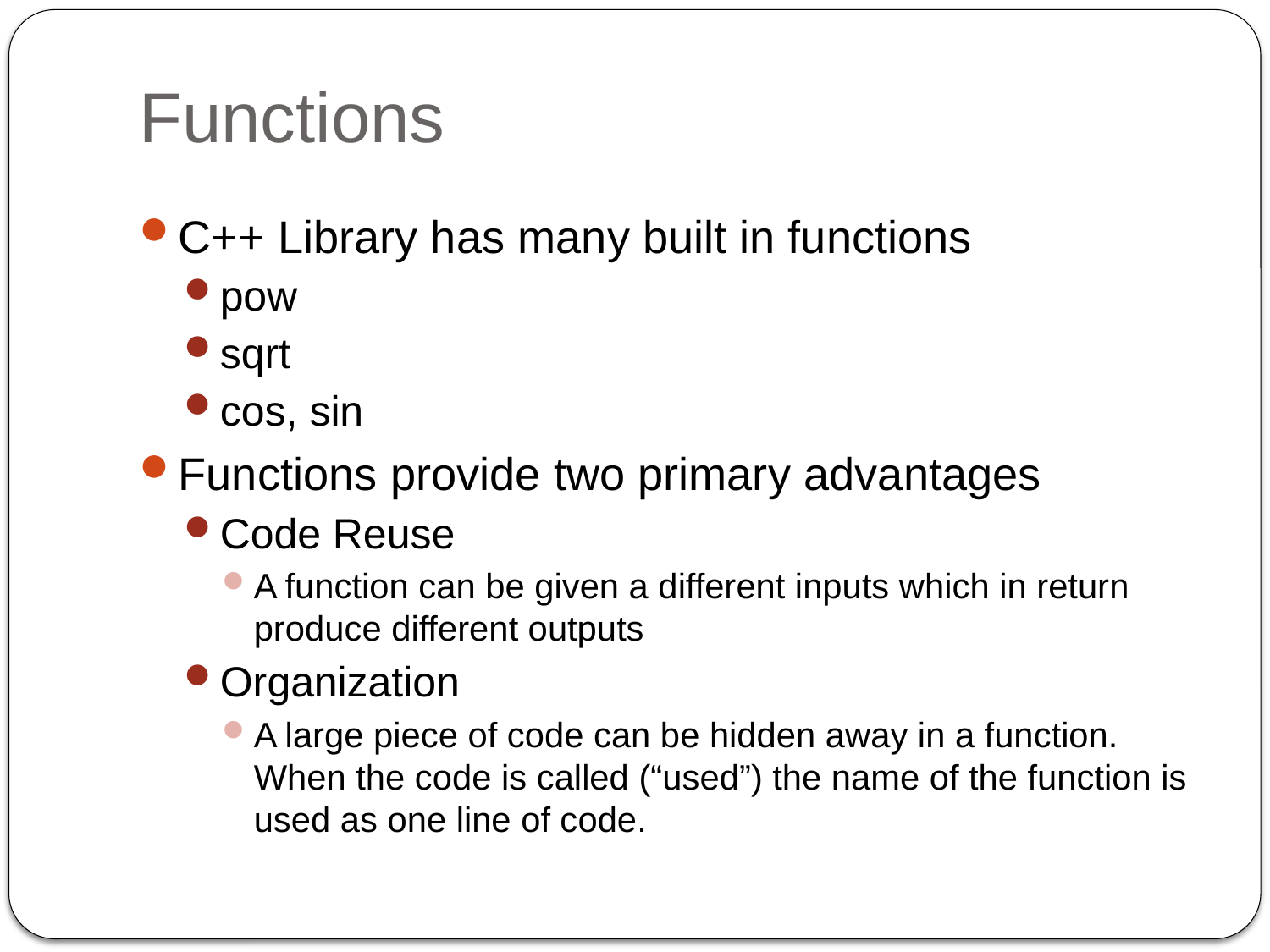

# Functions
C++ Library has many built in functions
pow
sqrt
cos, sin
Functions provide two primary advantages
Code Reuse
A function can be given a different inputs which in return produce different outputs
Organization
A large piece of code can be hidden away in a function. When the code is called (“used”) the name of the function is used as one line of code.